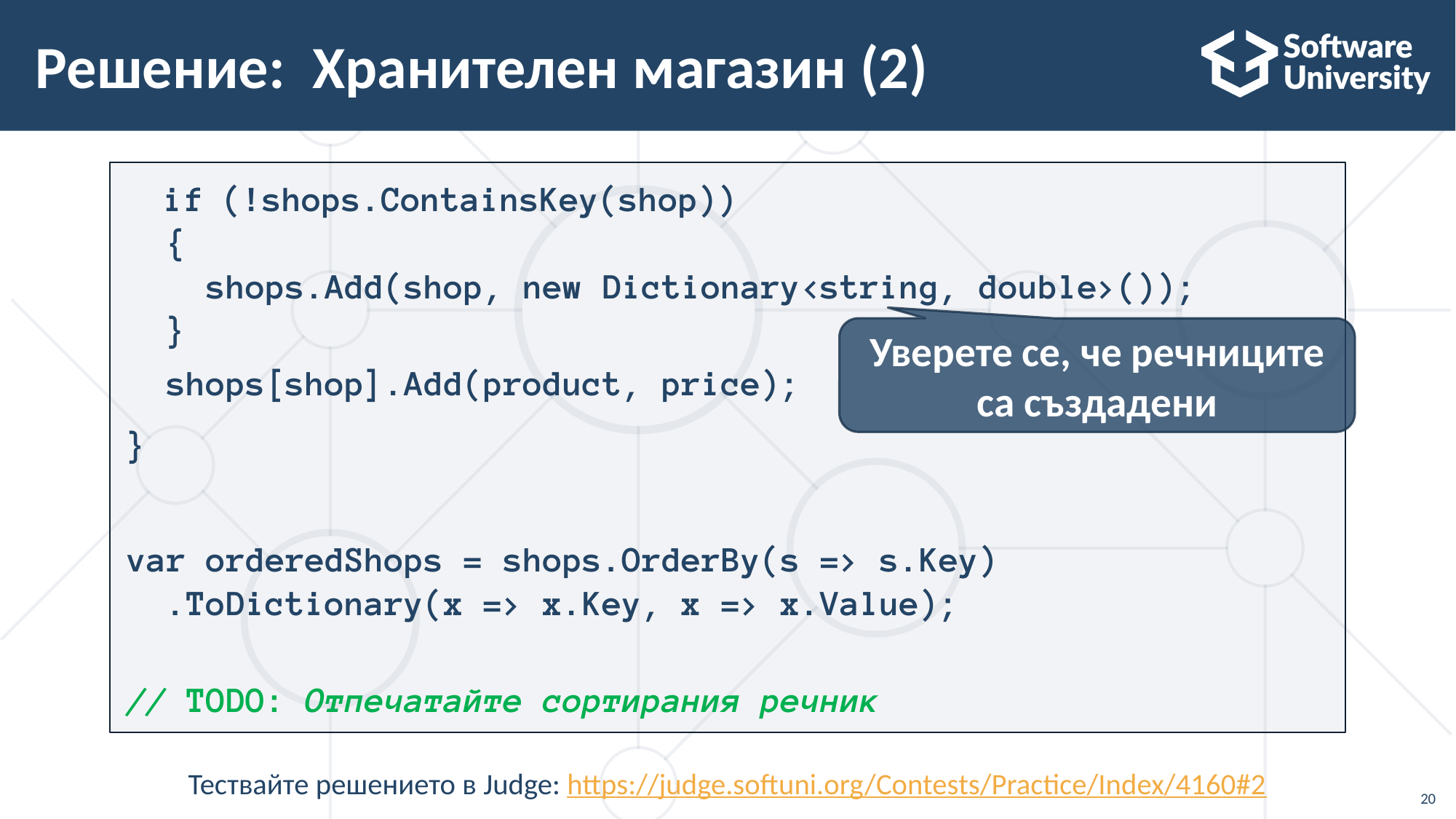

# Решение:  Хранителен магазин (2)
  if (!shops.ContainsKey(shop))
  {
    shops.Add(shop, new Dictionary<string, double>());
  }
  shops[shop].Add(product, price);
}

var orderedShops = shops.OrderBy(s => s.Key)
  .ToDictionary(x => x.Key, x => x.Value);

// TODO: Отпечатайте сортирания речник
Уверете се, че речниците са създадени
Тествайте решението в Judge: https://judge.softuni.org/Contests/Practice/Index/4160#2
20